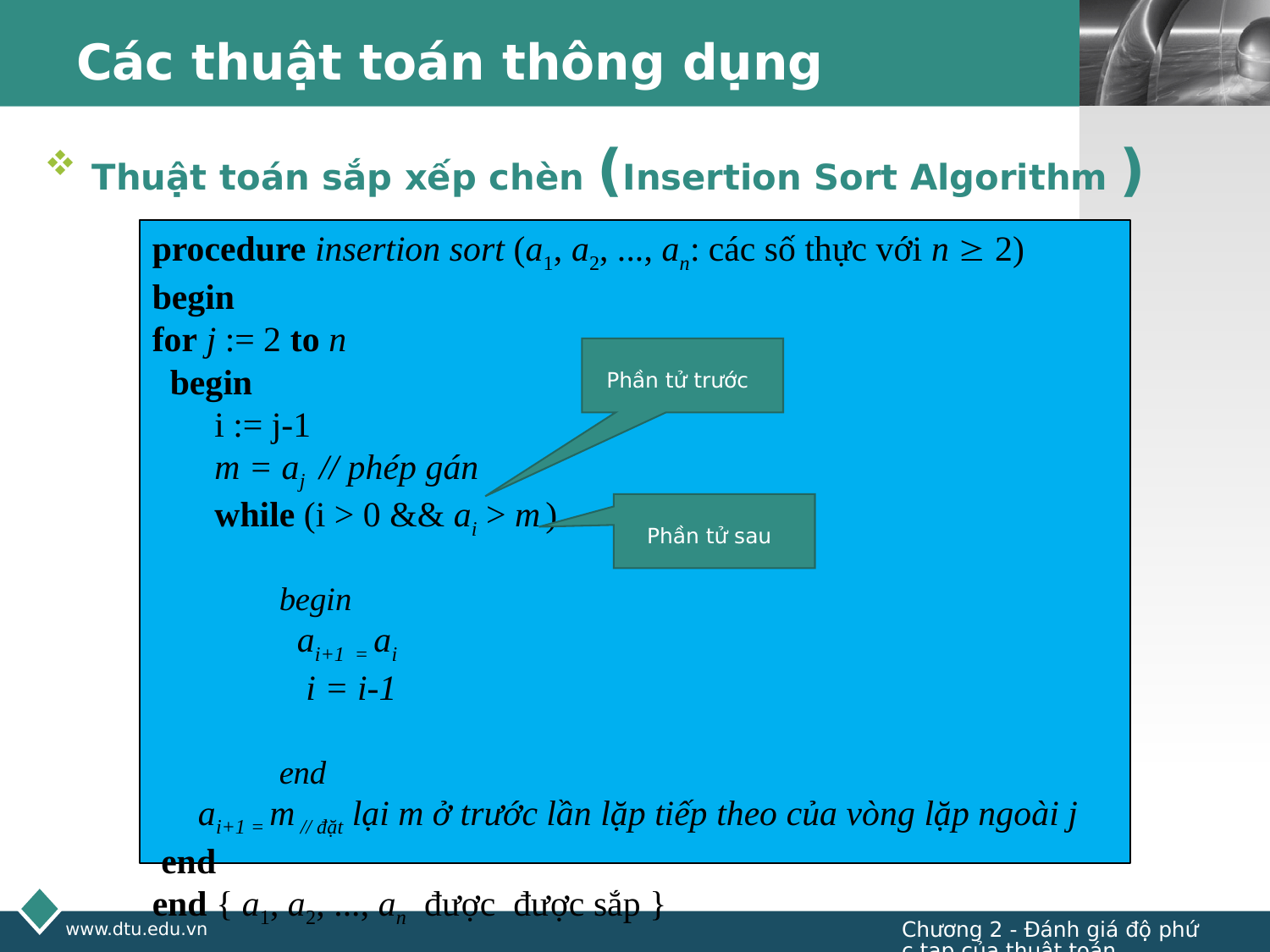

# Các thuật toán thông dụng
Thuật toán sắp xếp chèn (Insertion Sort Algorithm )
procedure insertion sort (a1, a2, ..., an: các số thực với n ≥ 2)
begin
for j := 2 to n
  begin
       i := j-1
       m = aj  // phép gán
       while (i > 0 && ai > m )
	begin
	  ai+1  = ai
	   i = i-1
	end
      ai+1 = m // đặt lại m ở trước lần lặp tiếp theo của vòng lặp ngoài j
 end
end { a1, a2, ..., an  được  được sắp }

Phần tử trước
Phần tử sau
Chương 2 - Đánh giá độ phức tạp của thuật toán
www.dtu.edu.vn